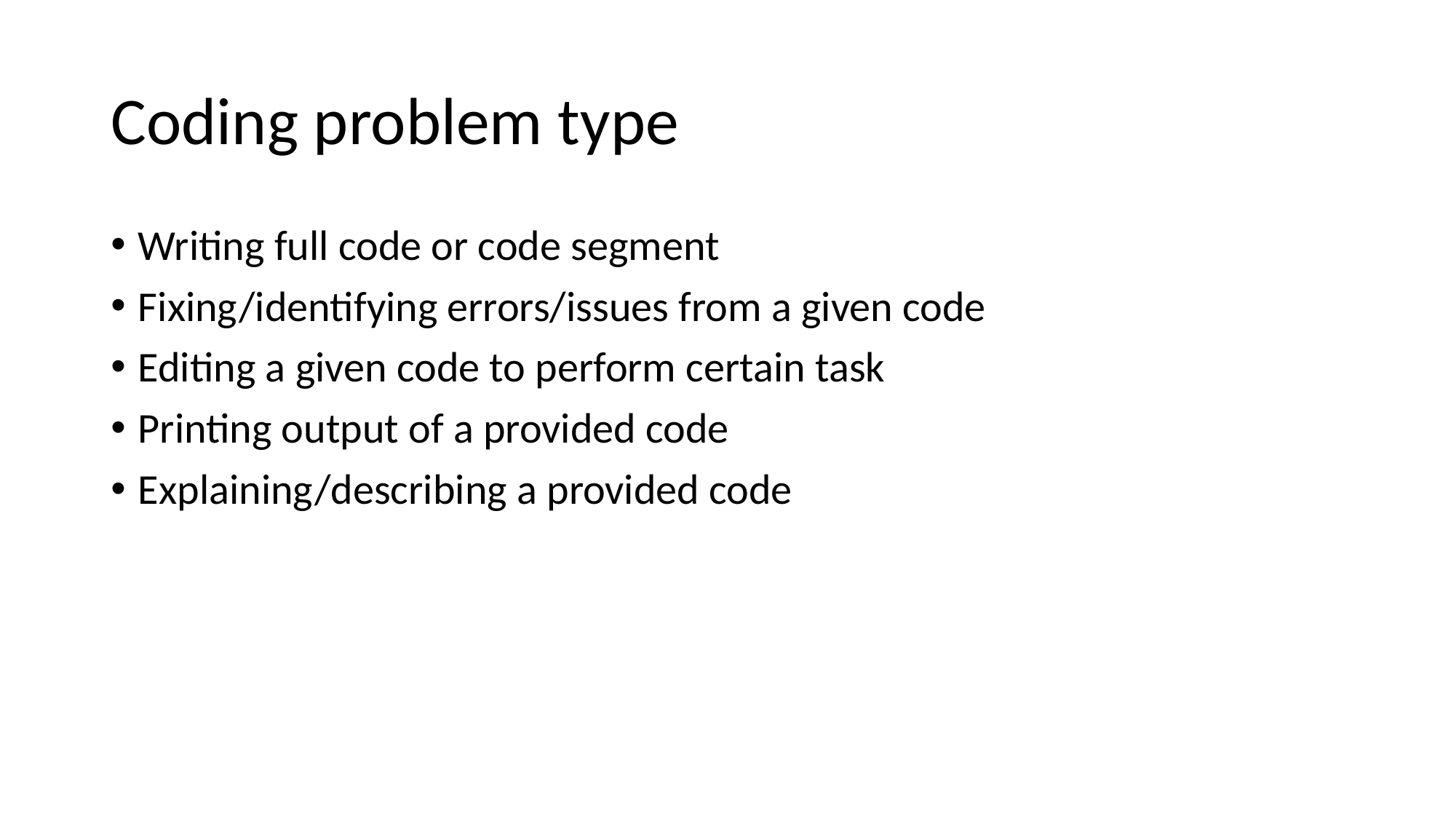

# Coding problem type
Writing full code or code segment
Fixing/identifying errors/issues from a given code
Editing a given code to perform certain task
Printing output of a provided code
Explaining/describing a provided code